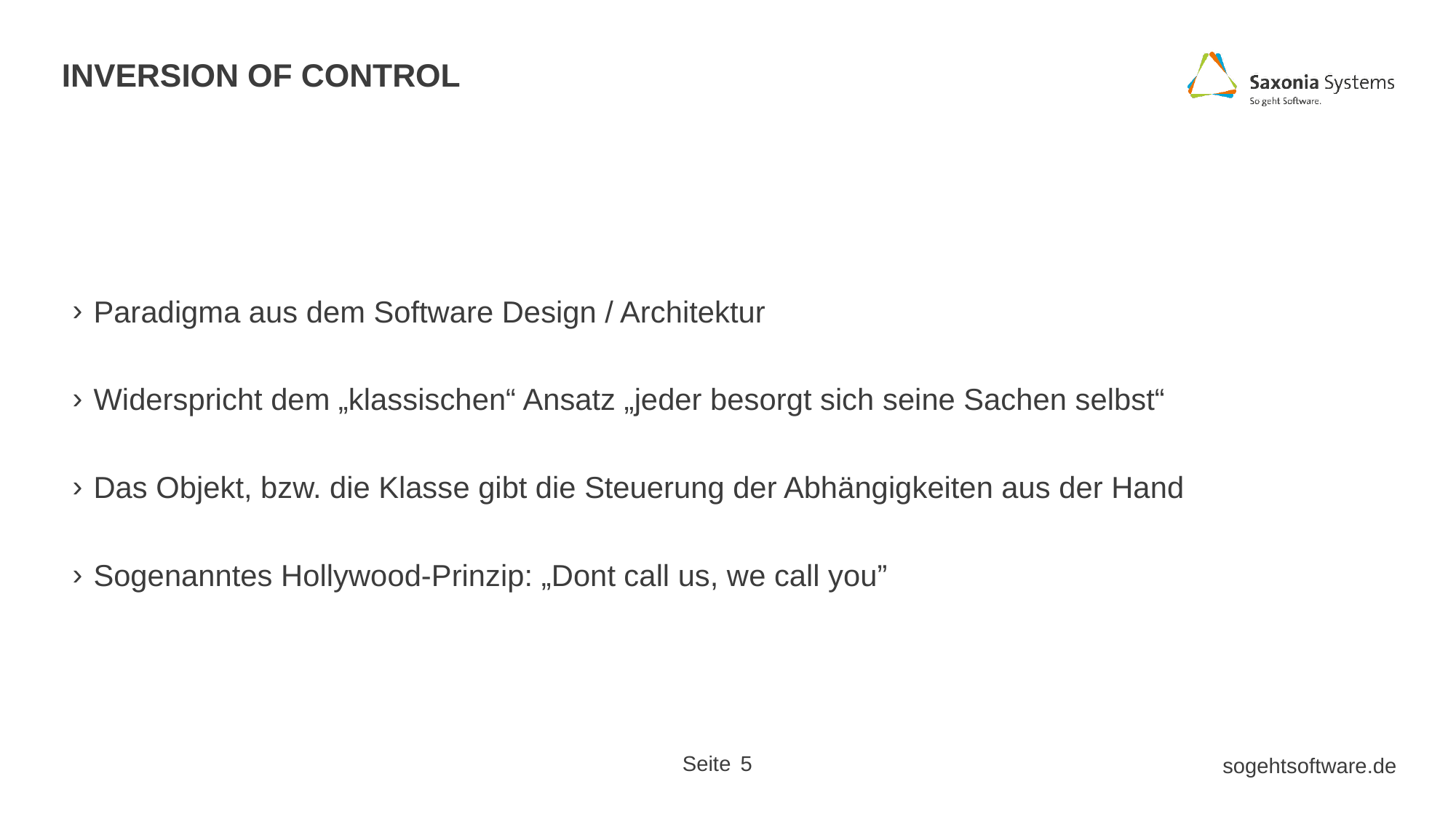

# Inversion of Control

Paradigma aus dem Software Design / Architektur
Widerspricht dem „klassischen“ Ansatz „jeder besorgt sich seine Sachen selbst“
Das Objekt, bzw. die Klasse gibt die Steuerung der Abhängigkeiten aus der Hand
Sogenanntes Hollywood-Prinzip: „Dont call us, we call you”

5